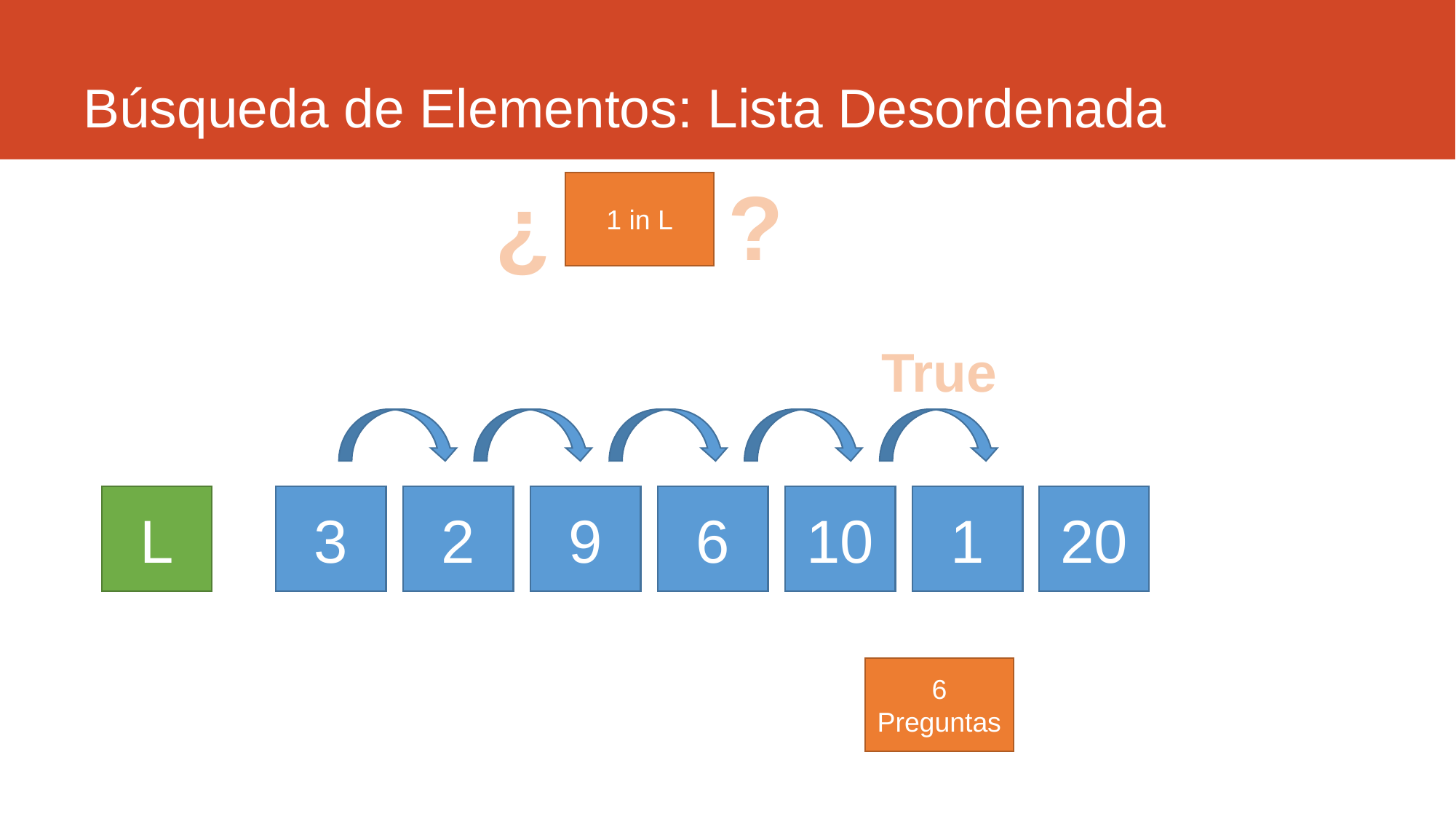

# Búsqueda de Elementos: Lista Desordenada
¿
?
1 in L
True

L
1
20
3
2
9
6
10
6
Preguntas